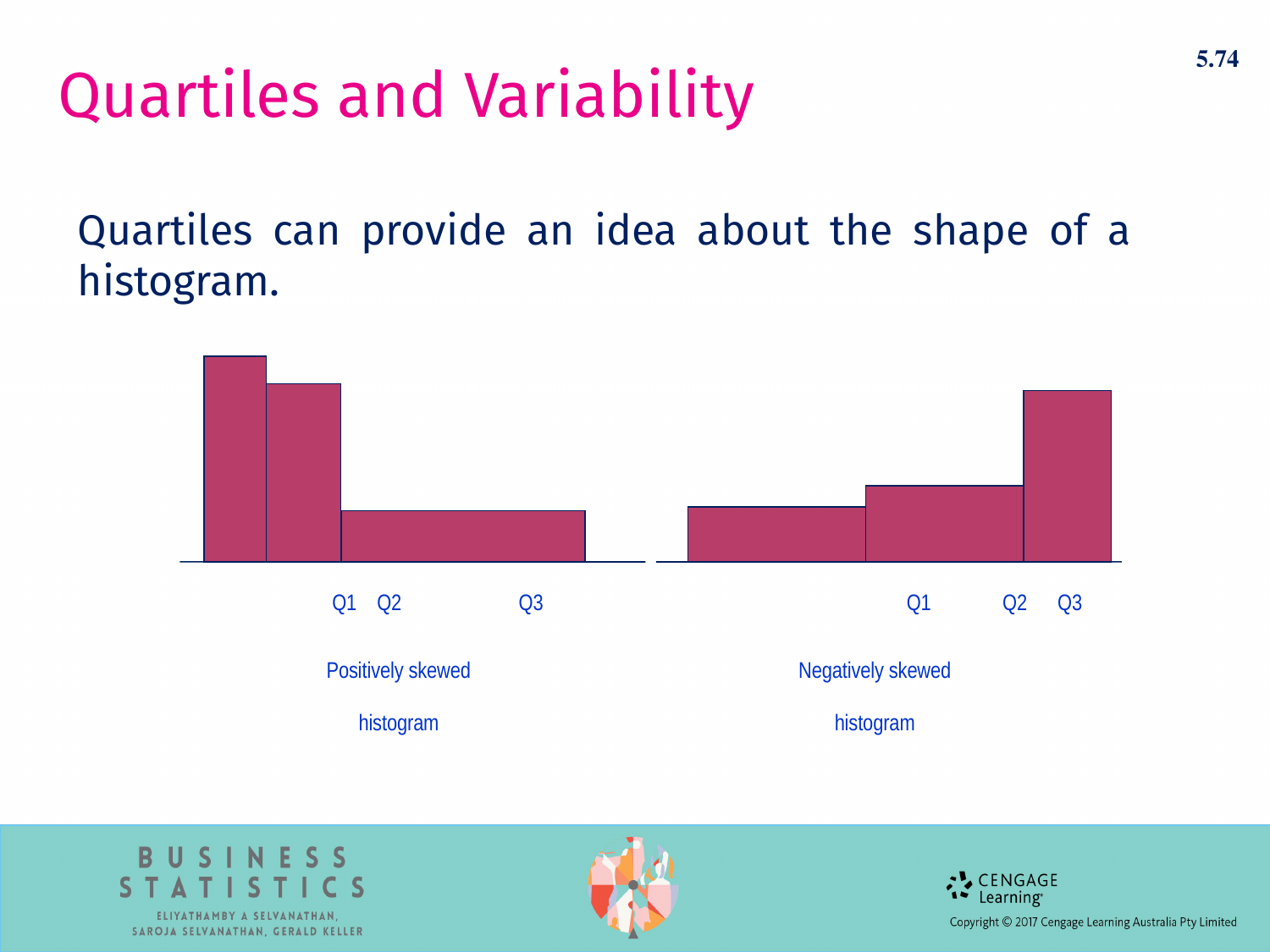

5.74
# Quartiles and Variability
Quartiles can provide an idea about the shape of a histogram.

Q1    Q2                       Q3
  Q1              Q2      Q3

Positively skewed
histogram
Negatively skewed
histogram